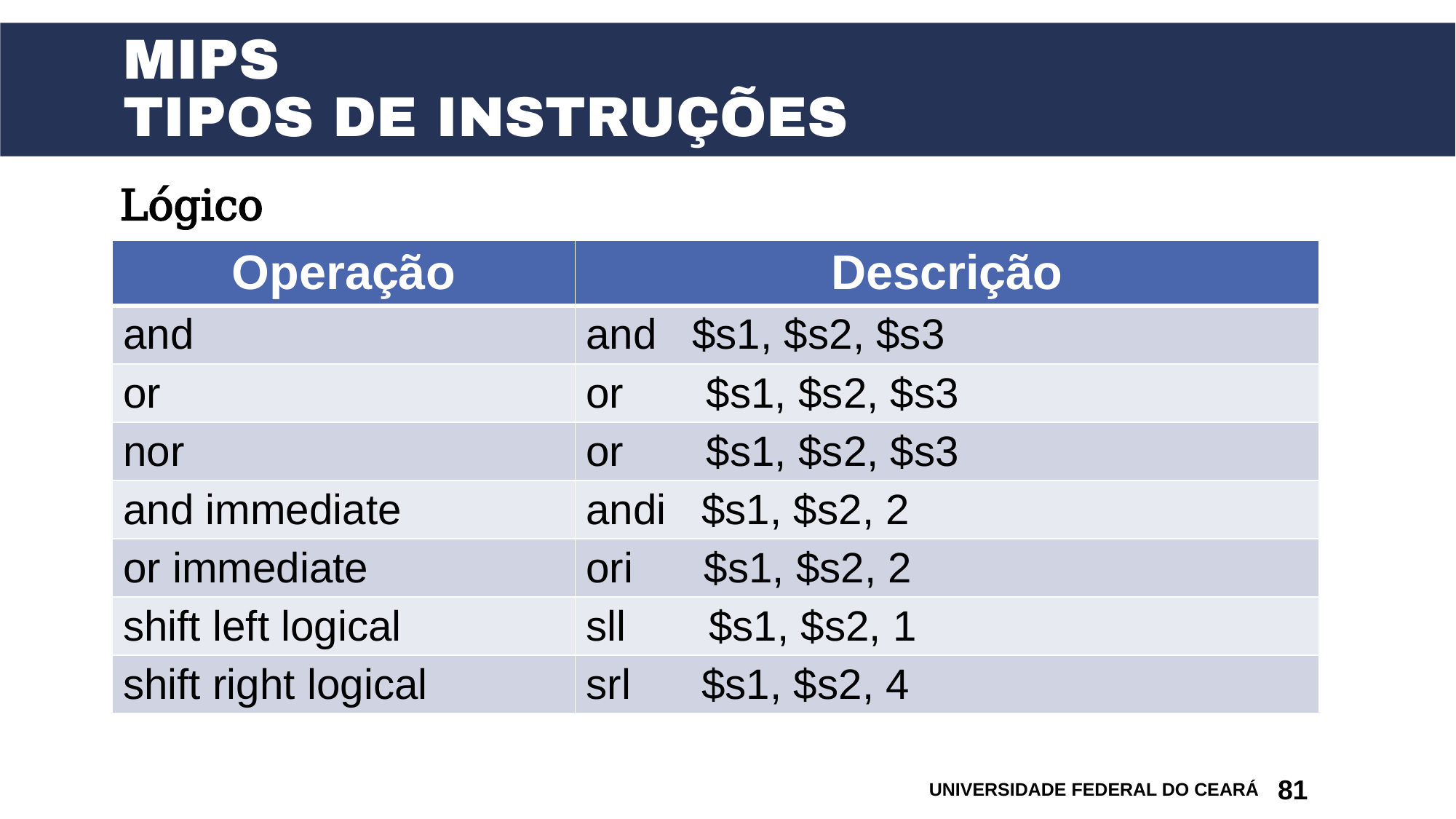

# Mips Tipos de instruções
Lógico
| Operação | Descrição |
| --- | --- |
| and | and $s1, $s2, $s3 |
| or | or $s1, $s2, $s3 |
| nor | or $s1, $s2, $s3 |
| and immediate | andi $s1, $s2, 2 |
| or immediate | ori $s1, $s2, 2 |
| shift left logical | sll $s1, $s2, 1 |
| shift right logical | srl $s1, $s2, 4 |
UNIVERSIDADE FEDERAL DO CEARÁ
81